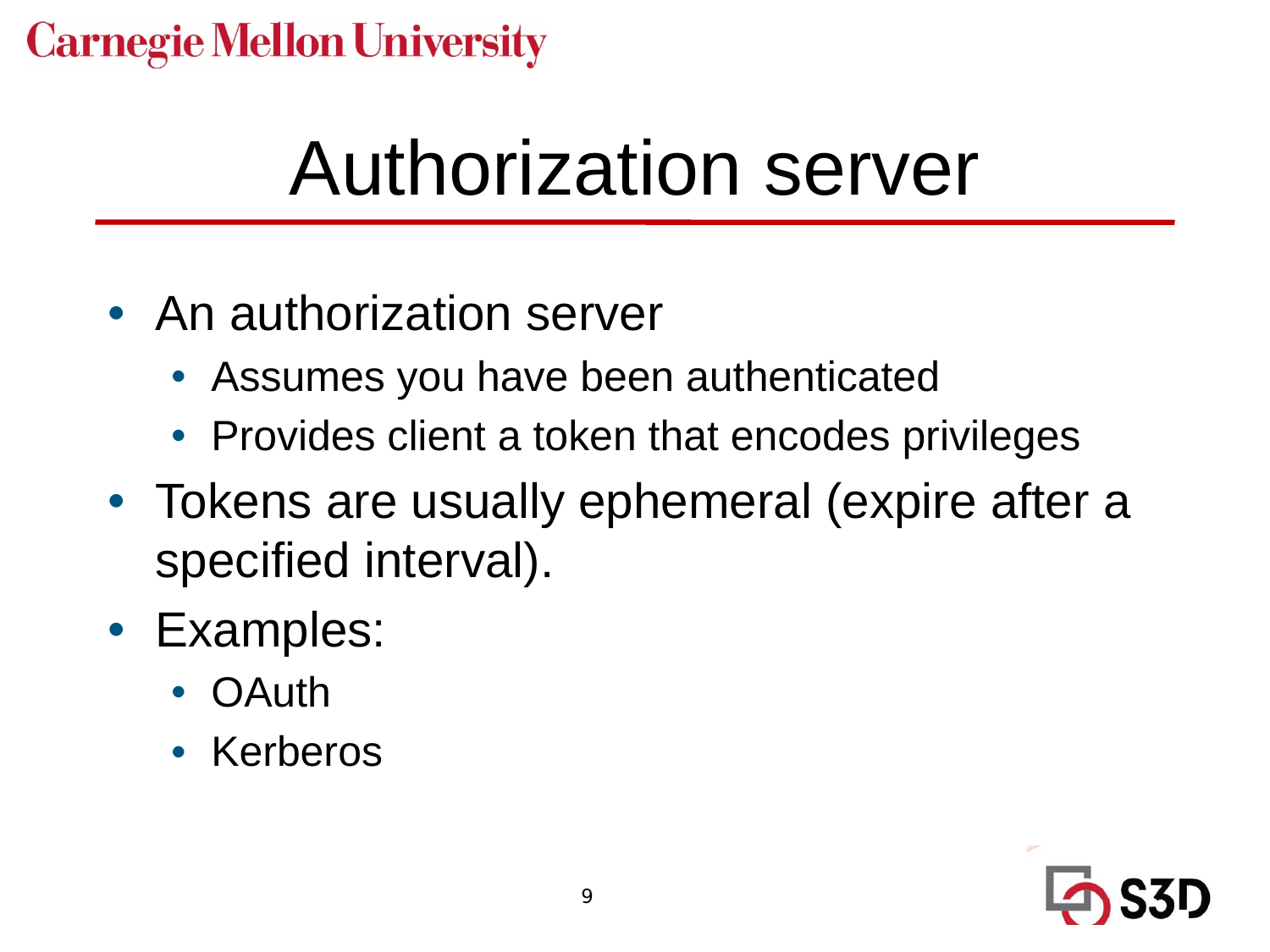

# Authorization server
An authorization server
Assumes you have been authenticated
Provides client a token that encodes privileges
Tokens are usually ephemeral (expire after a specified interval).
Examples:
OAuth
Kerberos